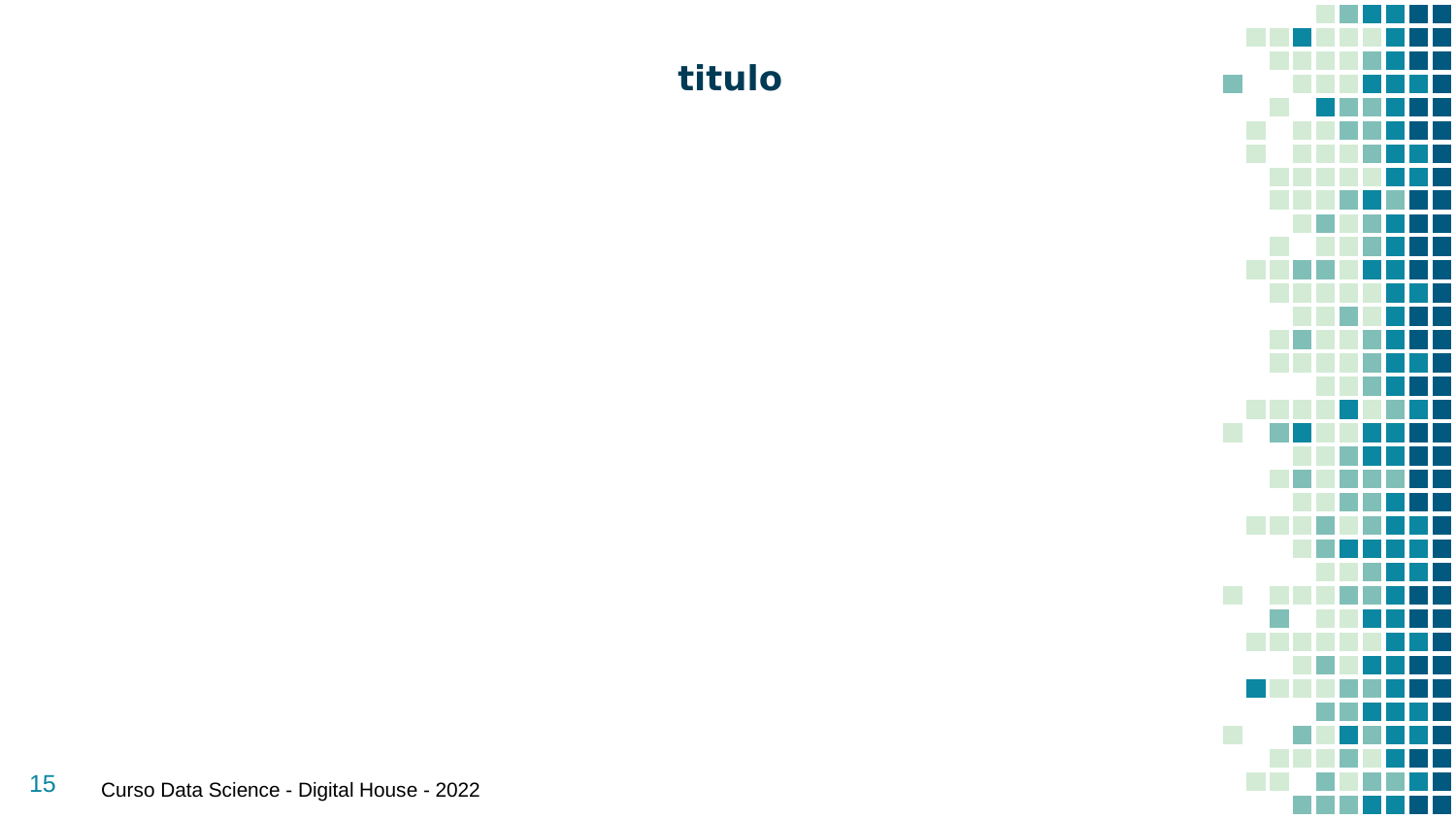

titulo
15
Curso Data Science - Digital House - 2022